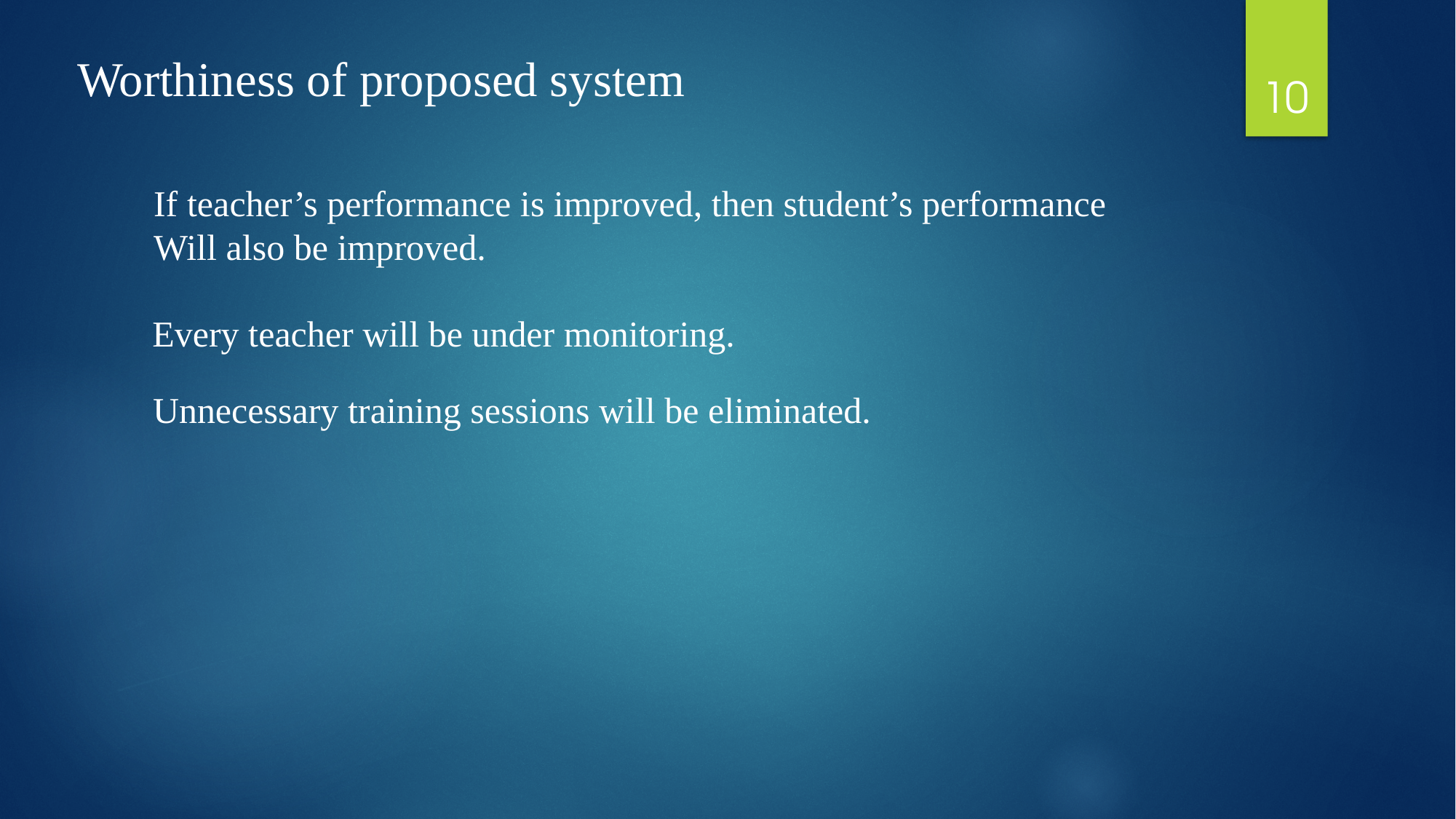

10
Worthiness of proposed system
If teacher’s performance is improved, then student’s performance
Will also be improved.
Every teacher will be under monitoring.
Unnecessary training sessions will be eliminated.